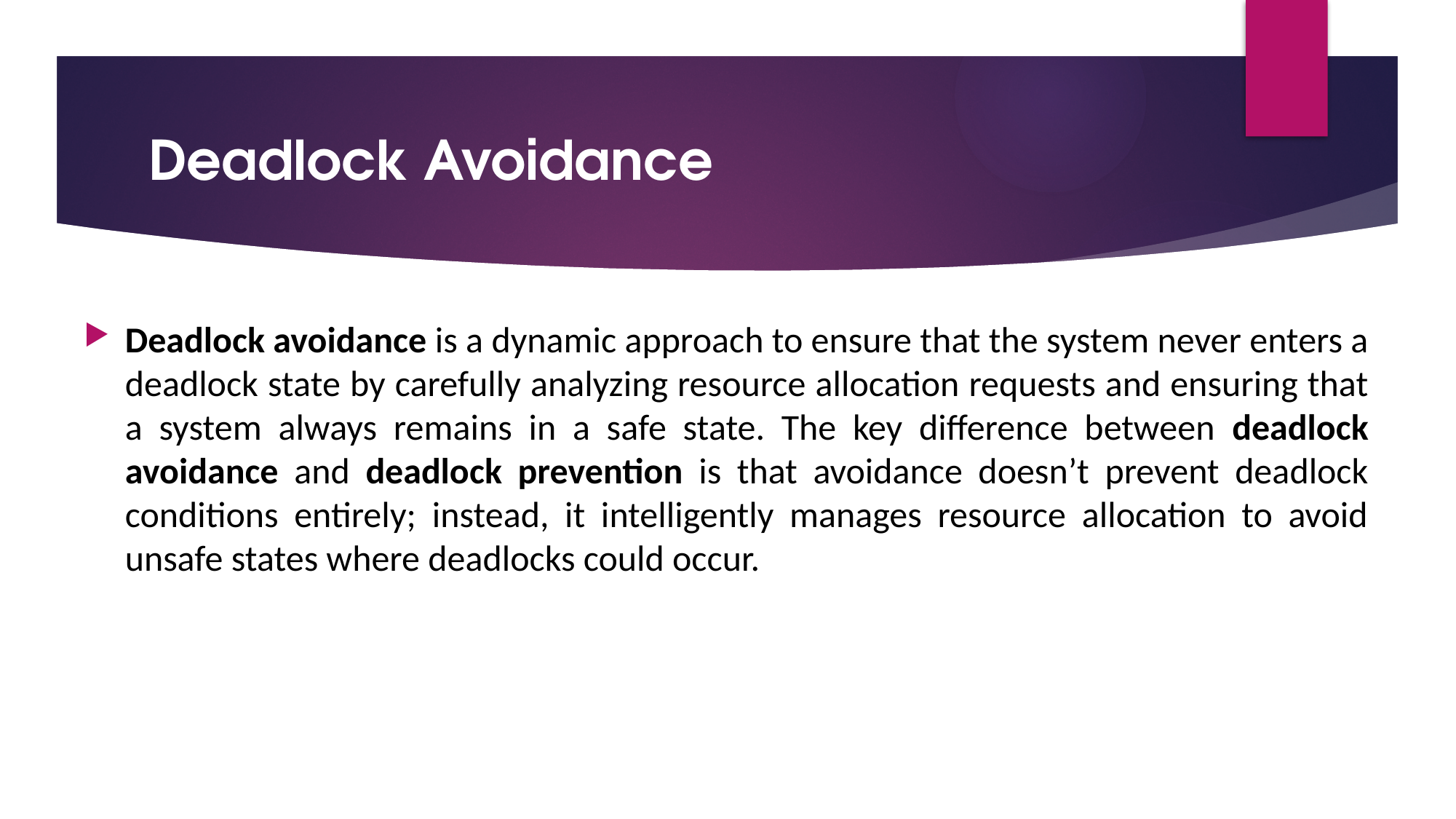

# Deadlock Avoidance
Deadlock avoidance is a dynamic approach to ensure that the system never enters a deadlock state by carefully analyzing resource allocation requests and ensuring that a system always remains in a safe state. The key difference between deadlock avoidance and deadlock prevention is that avoidance doesn’t prevent deadlock conditions entirely; instead, it intelligently manages resource allocation to avoid unsafe states where deadlocks could occur.